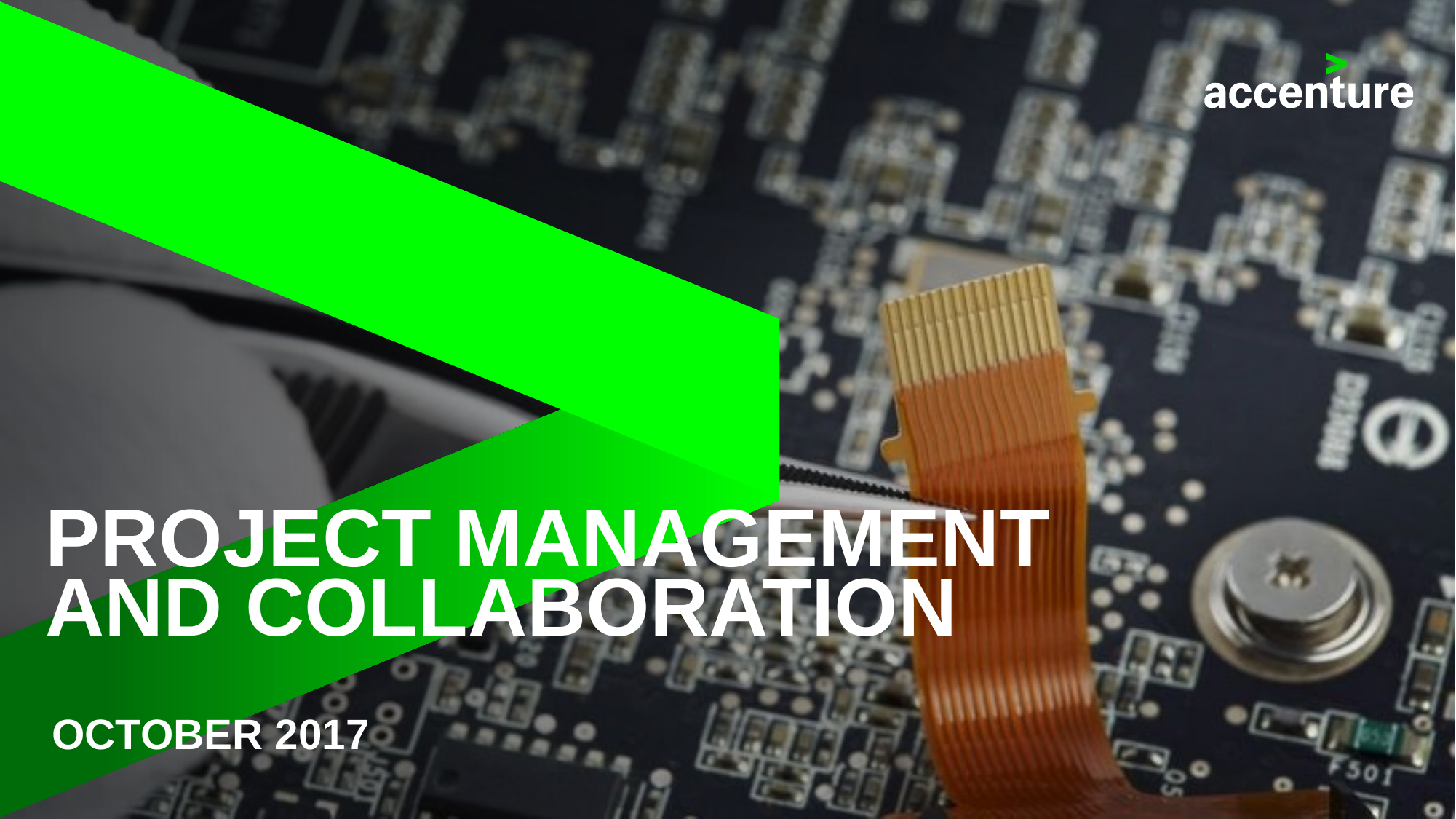

# Project Management and collaboration
October 2017